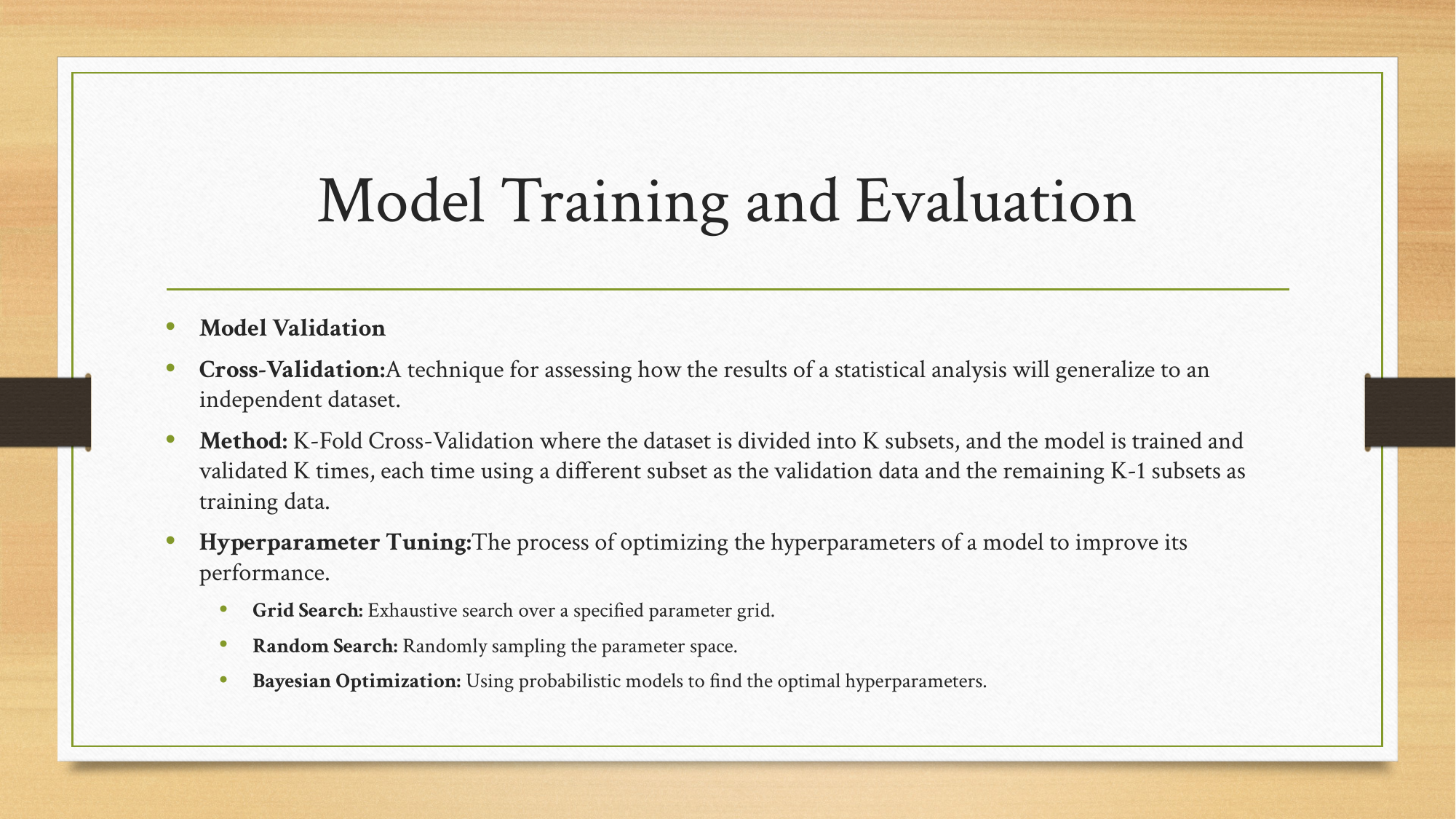

# Model Training and Evaluation
Model Validation
Cross-Validation:A technique for assessing how the results of a statistical analysis will generalize to an independent dataset.
Method: K-Fold Cross-Validation where the dataset is divided into K subsets, and the model is trained and validated K times, each time using a different subset as the validation data and the remaining K-1 subsets as training data.
Hyperparameter Tuning:The process of optimizing the hyperparameters of a model to improve its performance.
Grid Search: Exhaustive search over a specified parameter grid.
Random Search: Randomly sampling the parameter space.
Bayesian Optimization: Using probabilistic models to find the optimal hyperparameters.